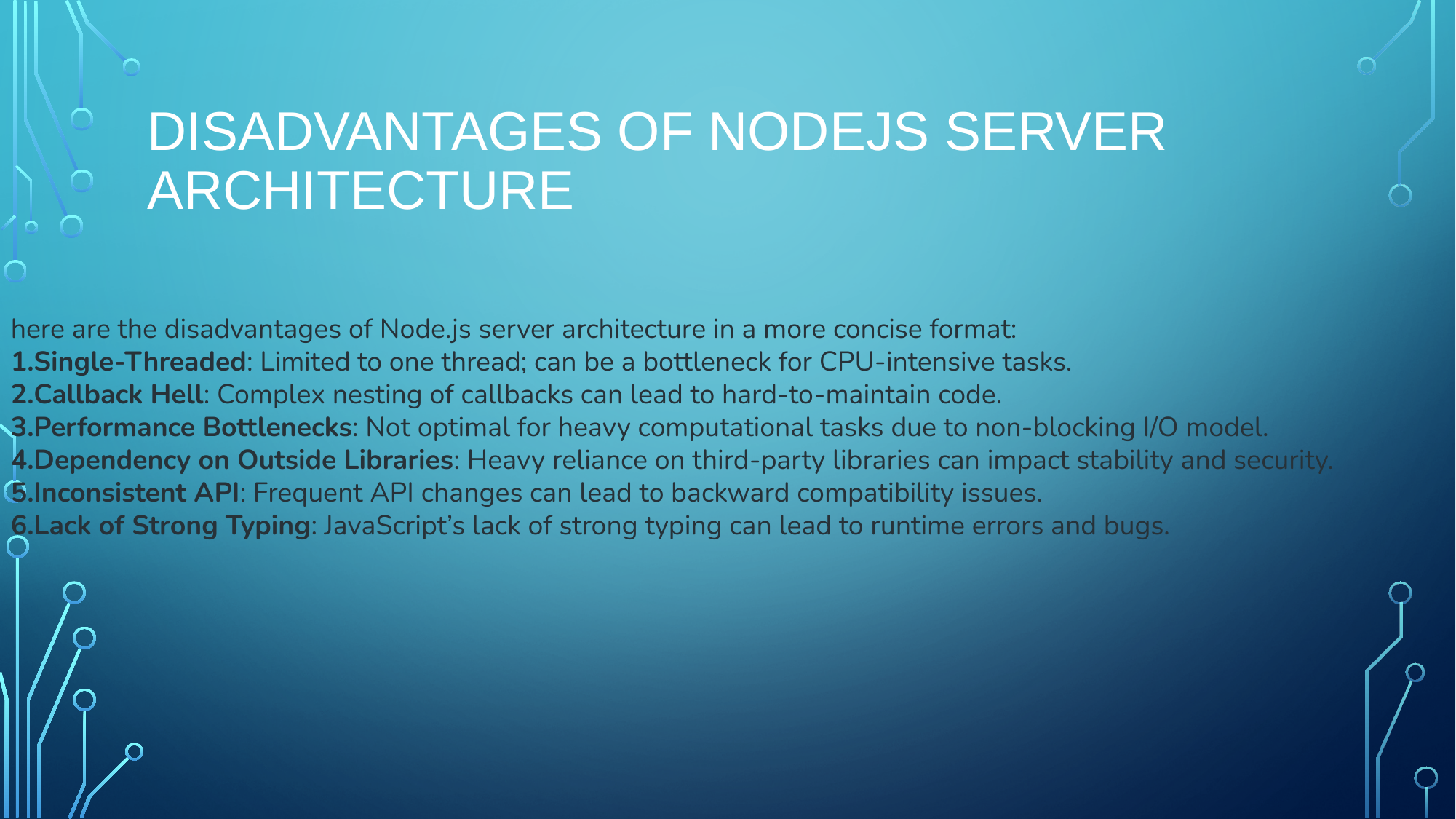

# DISADVANTAGES OF NODEJS SERVER ARCHITECTURE
here are the disadvantages of Node.js server architecture in a more concise format:
Single-Threaded: Limited to one thread; can be a bottleneck for CPU-intensive tasks.
Callback Hell: Complex nesting of callbacks can lead to hard-to-maintain code.
Performance Bottlenecks: Not optimal for heavy computational tasks due to non-blocking I/O model.
Dependency on Outside Libraries: Heavy reliance on third-party libraries can impact stability and security.
Inconsistent API: Frequent API changes can lead to backward compatibility issues.
Lack of Strong Typing: JavaScript’s lack of strong typing can lead to runtime errors and bugs.